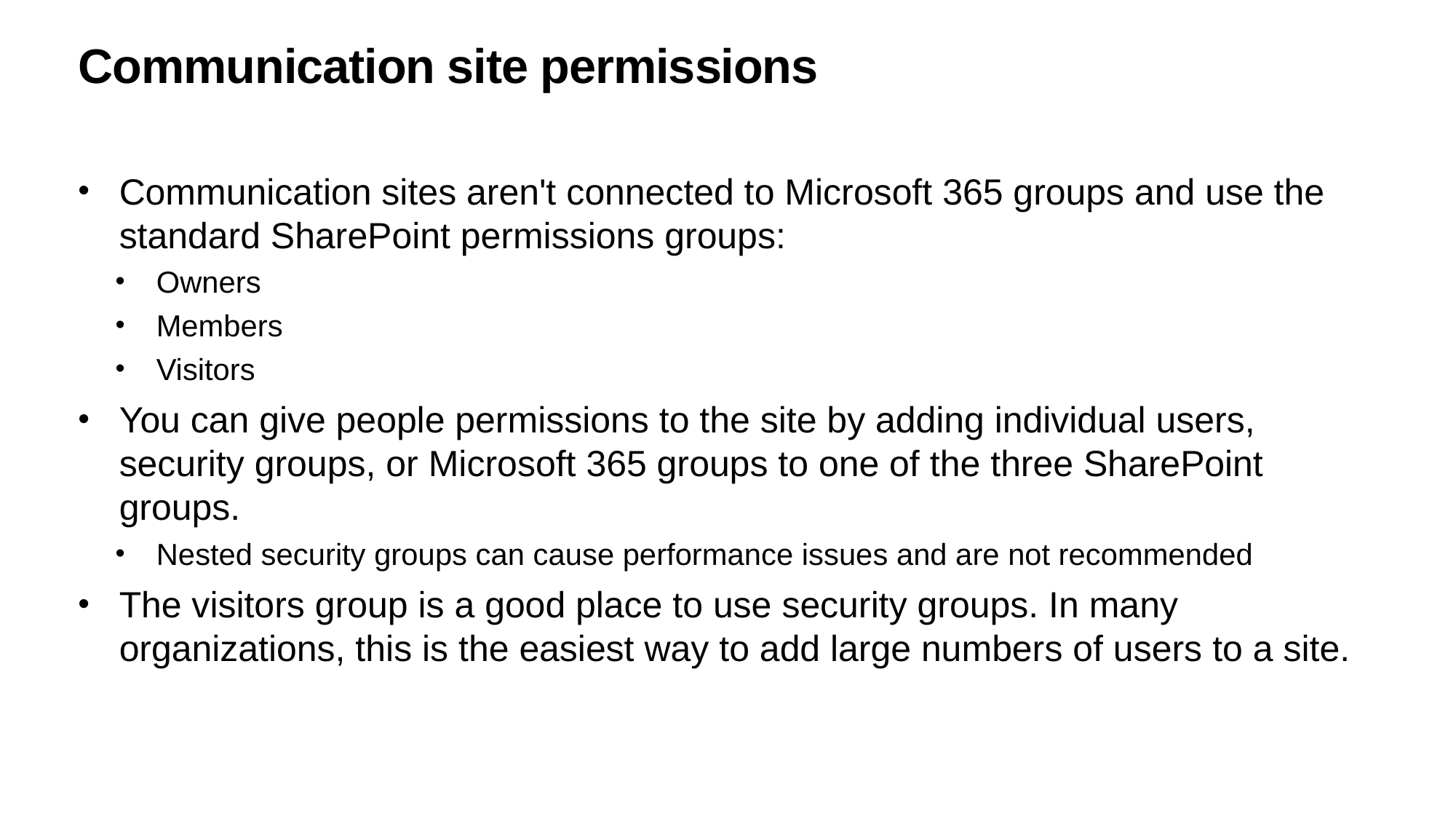

# Communication site permissions
Communication sites aren't connected to Microsoft 365 groups and use the standard SharePoint permissions groups:
Owners
Members
Visitors
You can give people permissions to the site by adding individual users, security groups, or Microsoft 365 groups to one of the three SharePoint groups.
Nested security groups can cause performance issues and are not recommended
The visitors group is a good place to use security groups. In many organizations, this is the easiest way to add large numbers of users to a site.